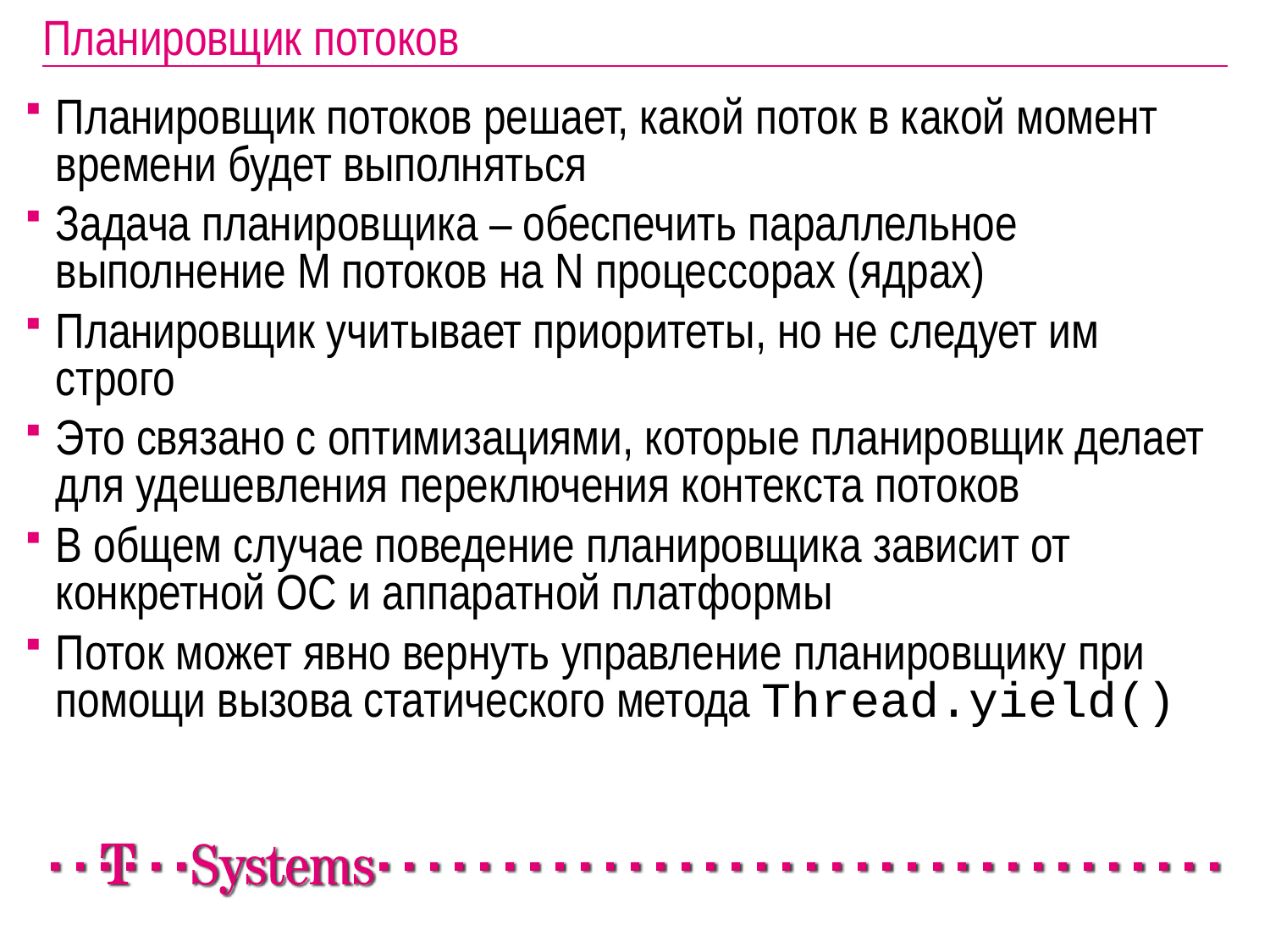

# Планировщик потоков
Планировщик потоков решает, какой поток в какой момент времени будет выполняться
Задача планировщика – обеспечить параллельное выполнение M потоков на N процессорах (ядрах)
Планировщик учитывает приоритеты, но не следует им строго
Это связано с оптимизациями, которые планировщик делает для удешевления переключения контекста потоков
В общем случае поведение планировщика зависит от конкретной ОС и аппаратной платформы
Поток может явно вернуть управление планировщику при помощи вызова статического метода Thread.yield()